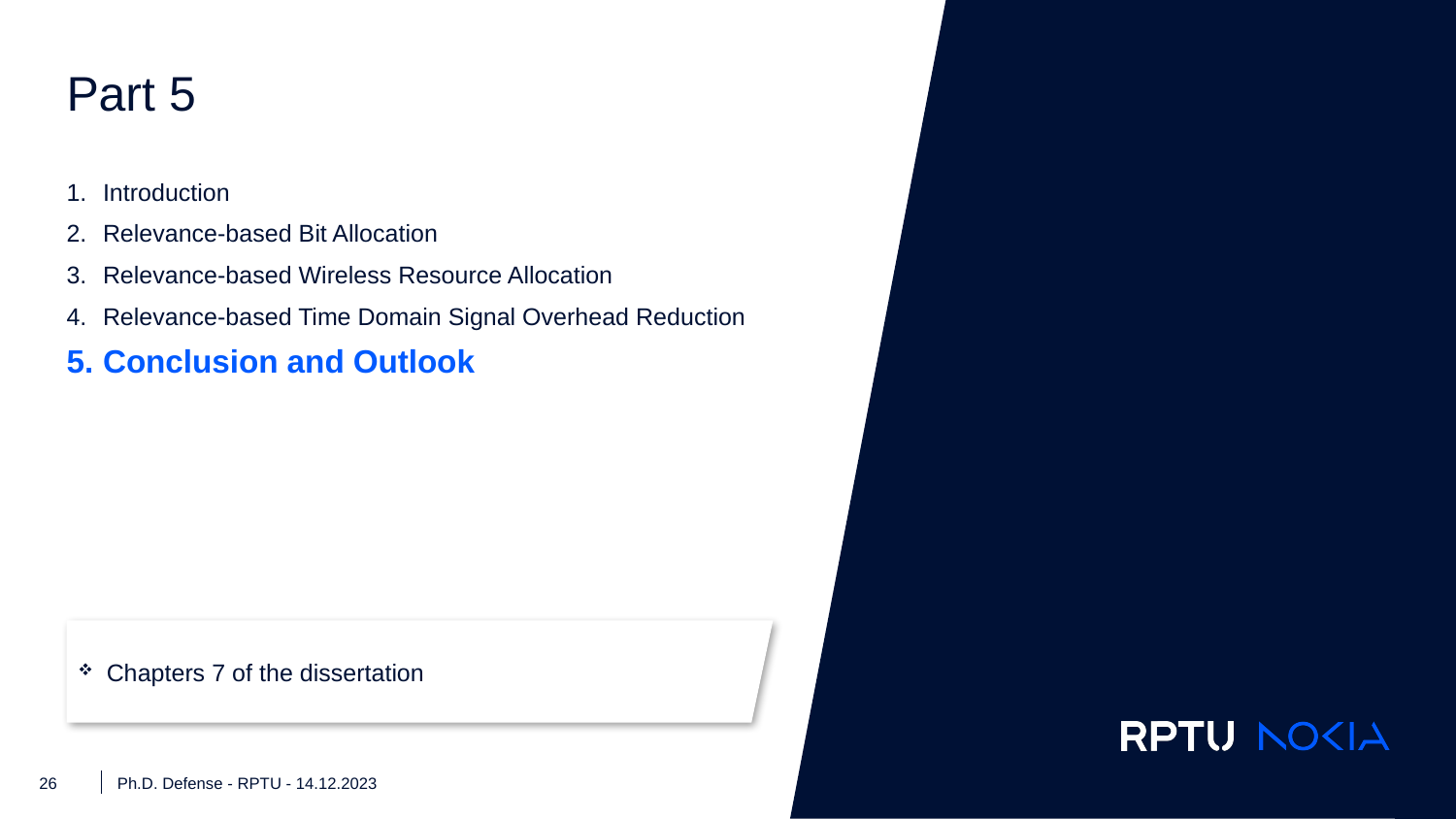

Part 5
Introduction
Relevance-based Bit Allocation
Relevance-based Wireless Resource Allocation
Relevance-based Time Domain Signal Overhead Reduction
Conclusion and Outlook

Chapters 7 of the dissertation
Ph.D. Defense - RPTU - 14.12.2023